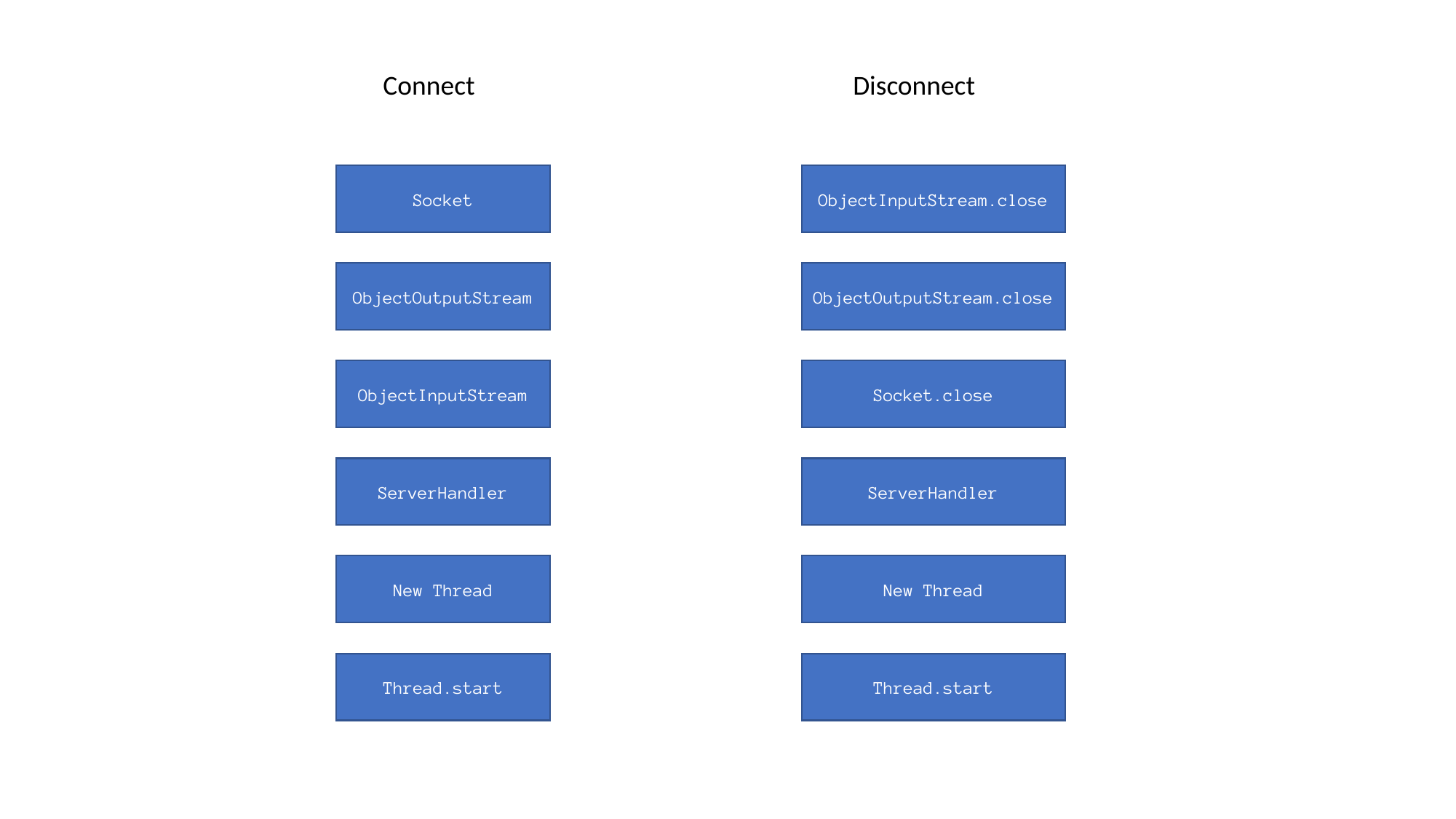

Connect
Disconnect
Socket
ObjectInputStream.close
ObjectOutputStream
ObjectOutputStream.close
ObjectInputStream
Socket.close
ServerHandler
ServerHandler
New Thread
New Thread
Thread.start
Thread.start